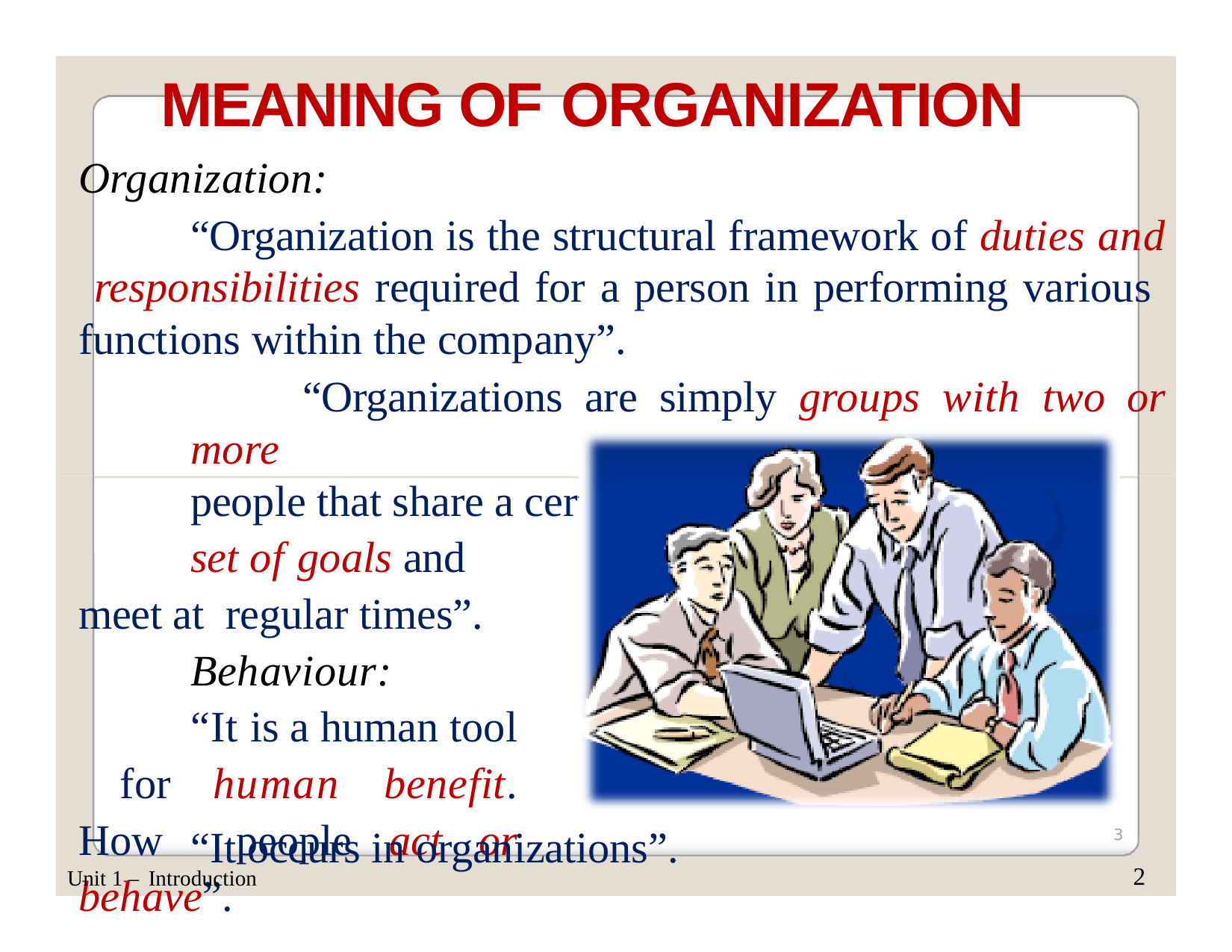

# MEANING OF ORGANIZATION

Organization:
“Organization is the structural framework of duties and  responsibilities required for a person in performing various  functions within the company”.
“Organizations are simply groups with two or more
people that share a certain
set of goals and meet at  regular times”.
Behaviour:
“It is a human tool  for human benefit. How  people act or behave”.

“It occurs in organizations”.
3
2
Unit 1 – Introduction